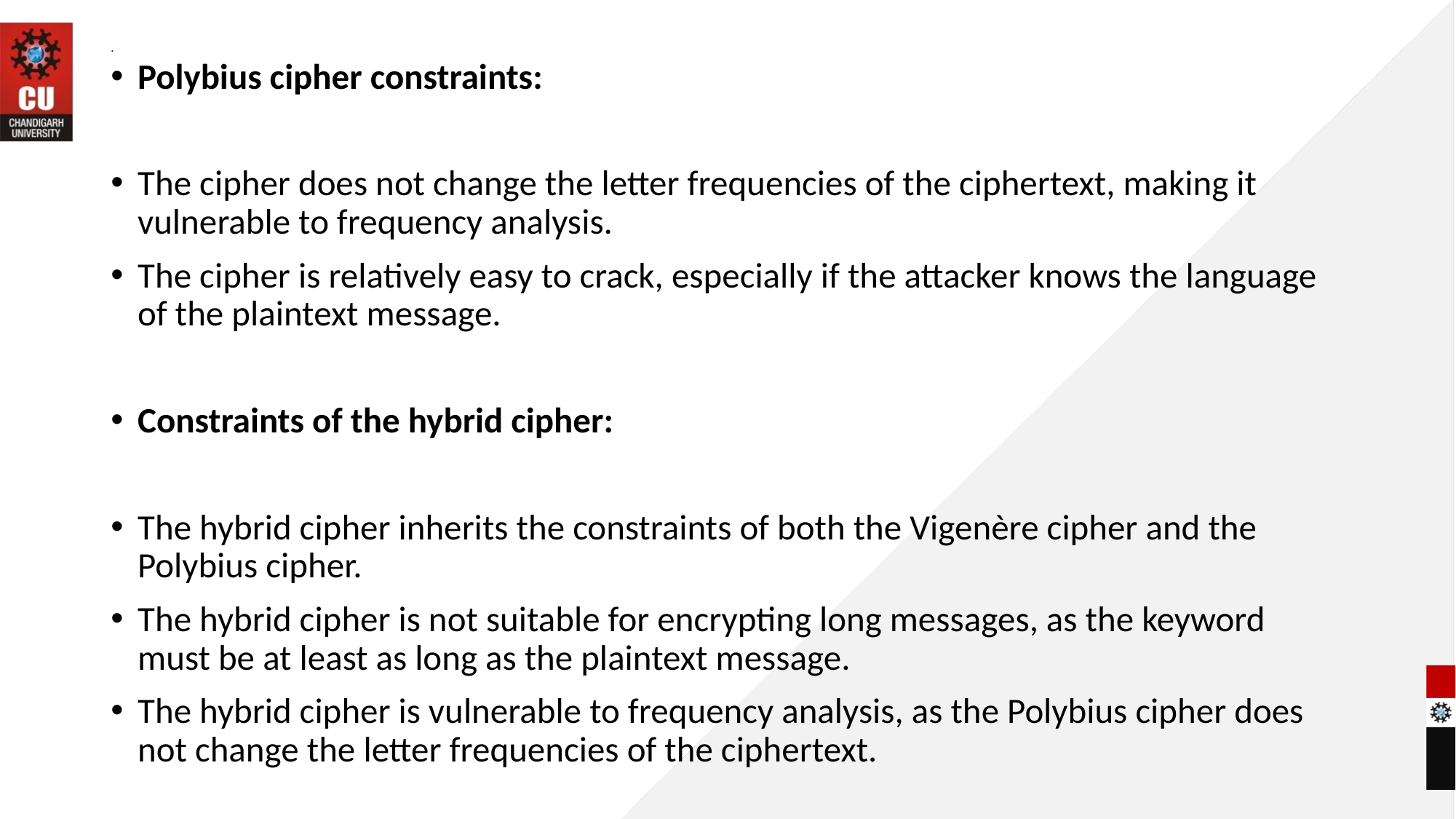

# .
Polybius cipher constraints:

The cipher does not change the letter frequencies of the ciphertext, making it vulnerable to frequency analysis.
The cipher is relatively easy to crack, especially if the attacker knows the language of the plaintext message.

Constraints of the hybrid cipher:

The hybrid cipher inherits the constraints of both the Vigenère cipher and the Polybius cipher.
The hybrid cipher is not suitable for encrypting long messages, as the keyword must be at least as long as the plaintext message.
The hybrid cipher is vulnerable to frequency analysis, as the Polybius cipher does not change the letter frequencies of the ciphertext.
27